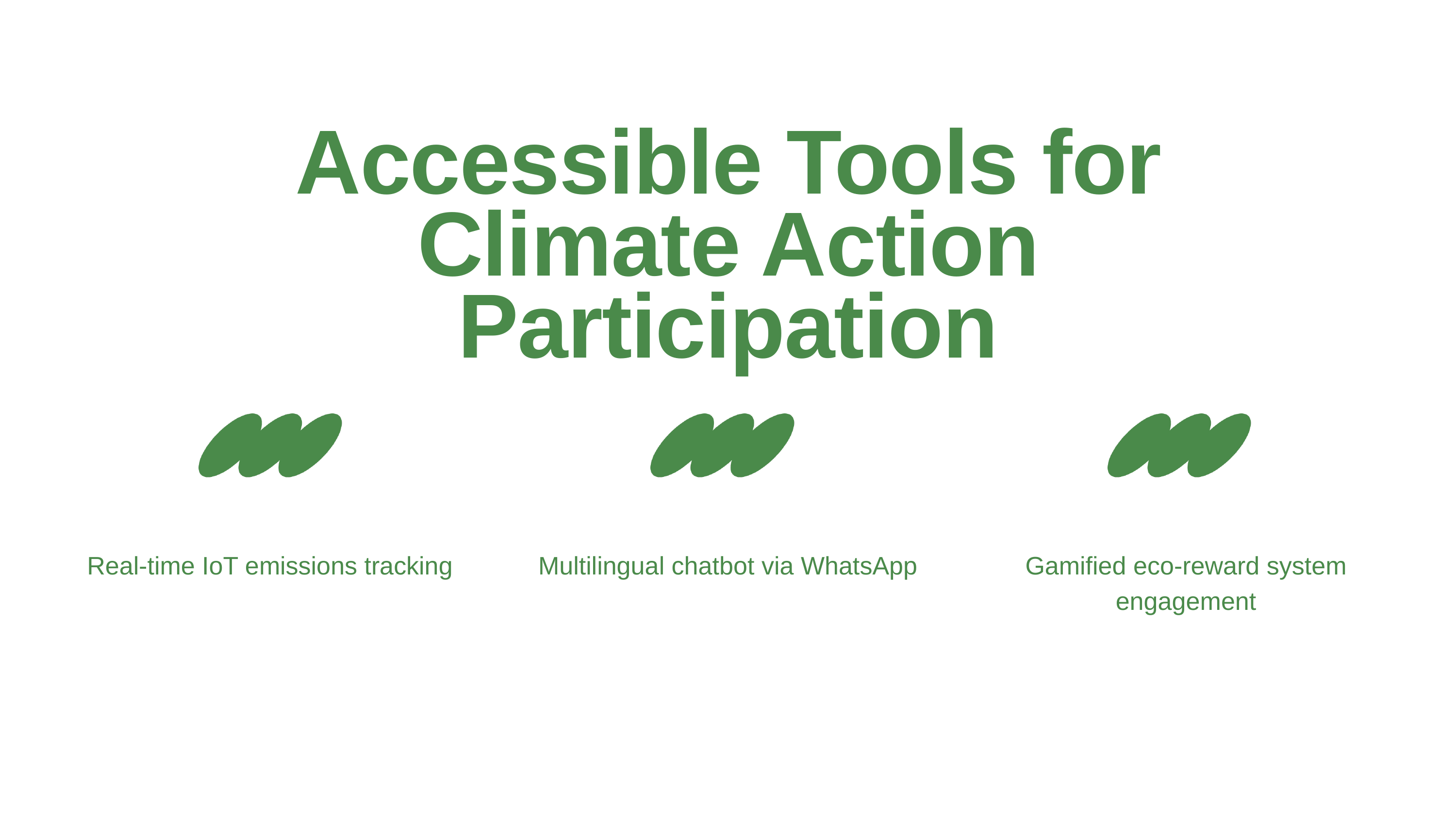

Accessible Tools for Climate Action Participation

Real-time IoT emissions tracking
Multilingual chatbot via WhatsApp
Gamified eco-reward system engagement